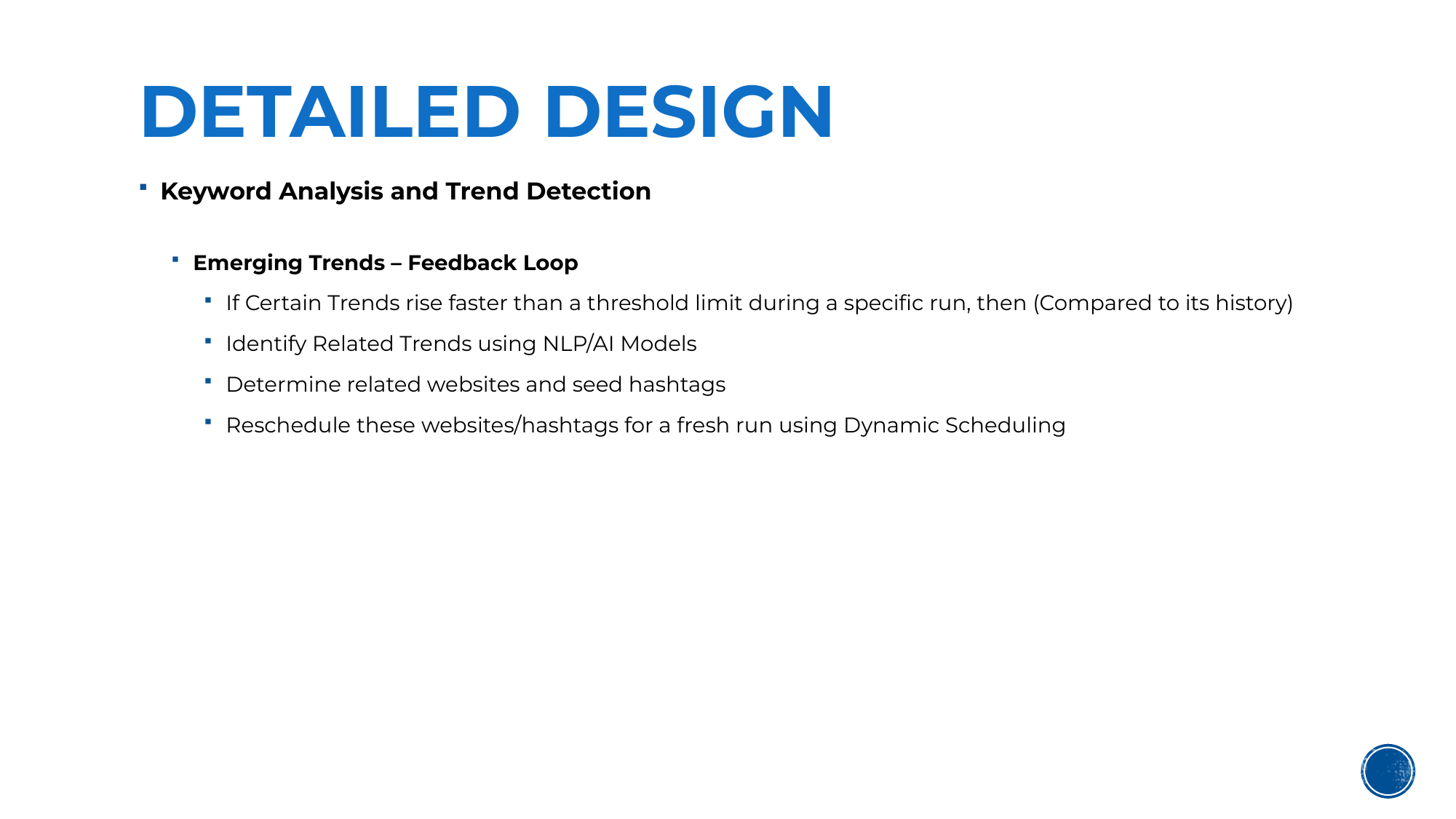

# Detailed design
Keyword Analysis and Trend Detection
Emerging Trends – Feedback Loop
If Certain Trends rise faster than a threshold limit during a specific run, then (Compared to its history)
Identify Related Trends using NLP/AI Models
Determine related websites and seed hashtags
Reschedule these websites/hashtags for a fresh run using Dynamic Scheduling